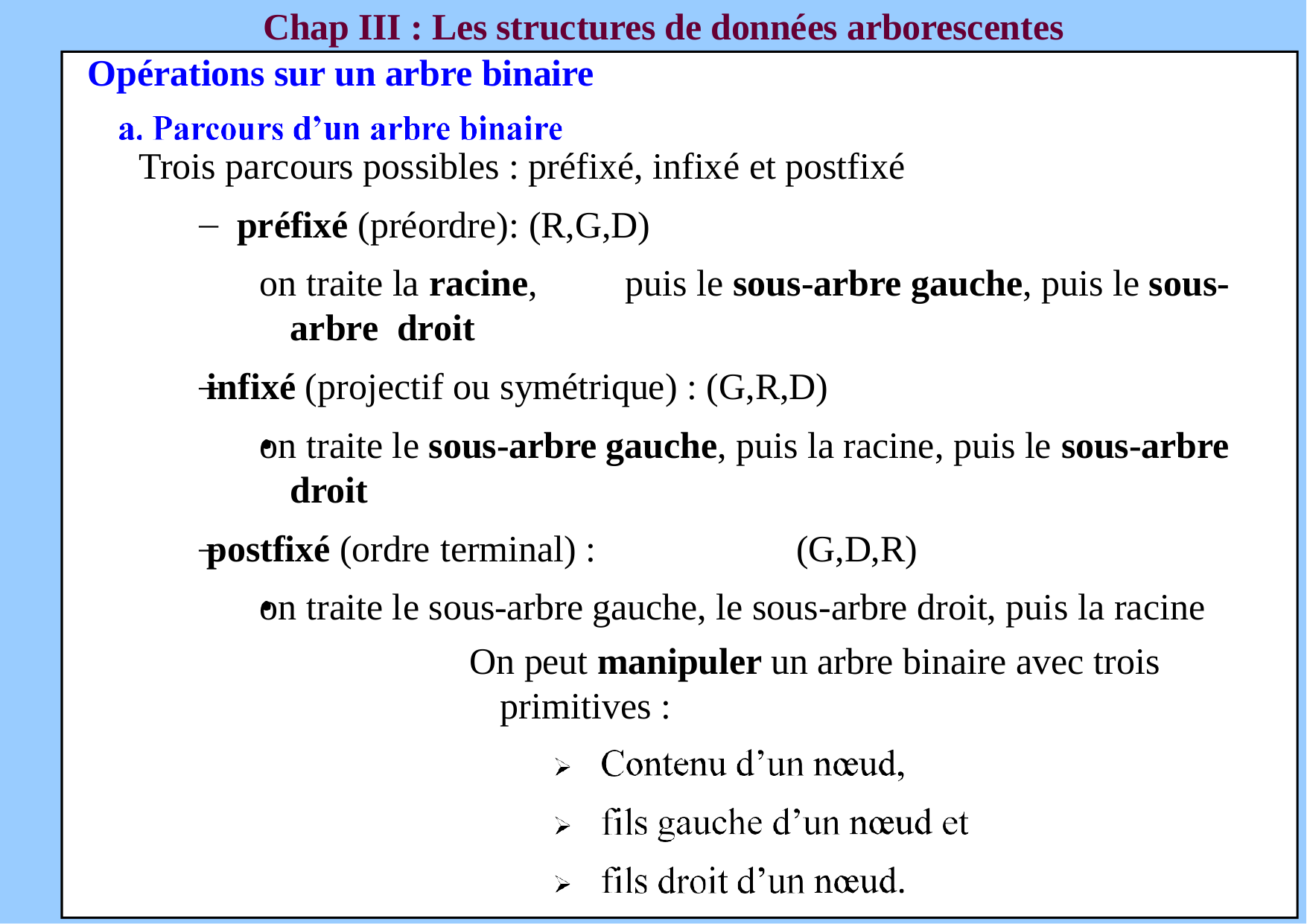

Chap III : Les structures de données arborescentes
Opérations sur un arbre binaire

Trois parcours possibles : préfixé, infixé et postfixé
préfixé (préordre): (R,G,D)
on traite la racine,	puis le sous-arbre gauche, puis le sous-arbre  droit
infixé (projectif ou symétrique) : (G,R,D)
on traite le sous-arbre gauche, puis la racine, puis le sous-arbre  droit
postfixé (ordre terminal) :	(G,D,R)
on traite le sous-arbre gauche, le sous-arbre droit, puis la racine
On peut manipuler un arbre binaire avec trois  primitives :